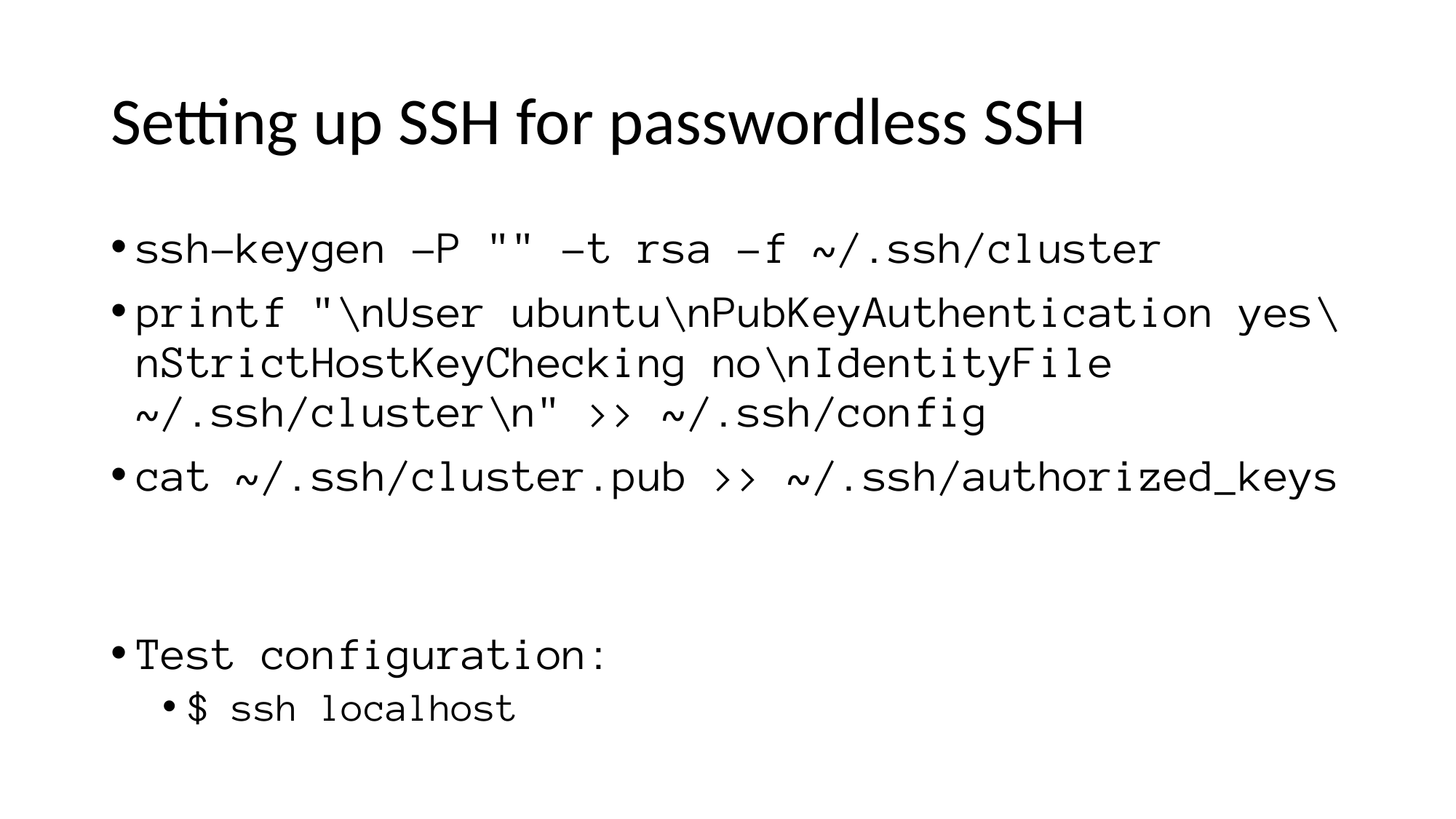

# Setting up SSH for passwordless SSH
ssh-keygen -P "" -t rsa -f ~/.ssh/cluster
printf "\nUser ubuntu\nPubKeyAuthentication yes\nStrictHostKeyChecking no\nIdentityFile ~/.ssh/cluster\n" >> ~/.ssh/config
cat ~/.ssh/cluster.pub >> ~/.ssh/authorized_keys

Test configuration:
$ ssh localhost